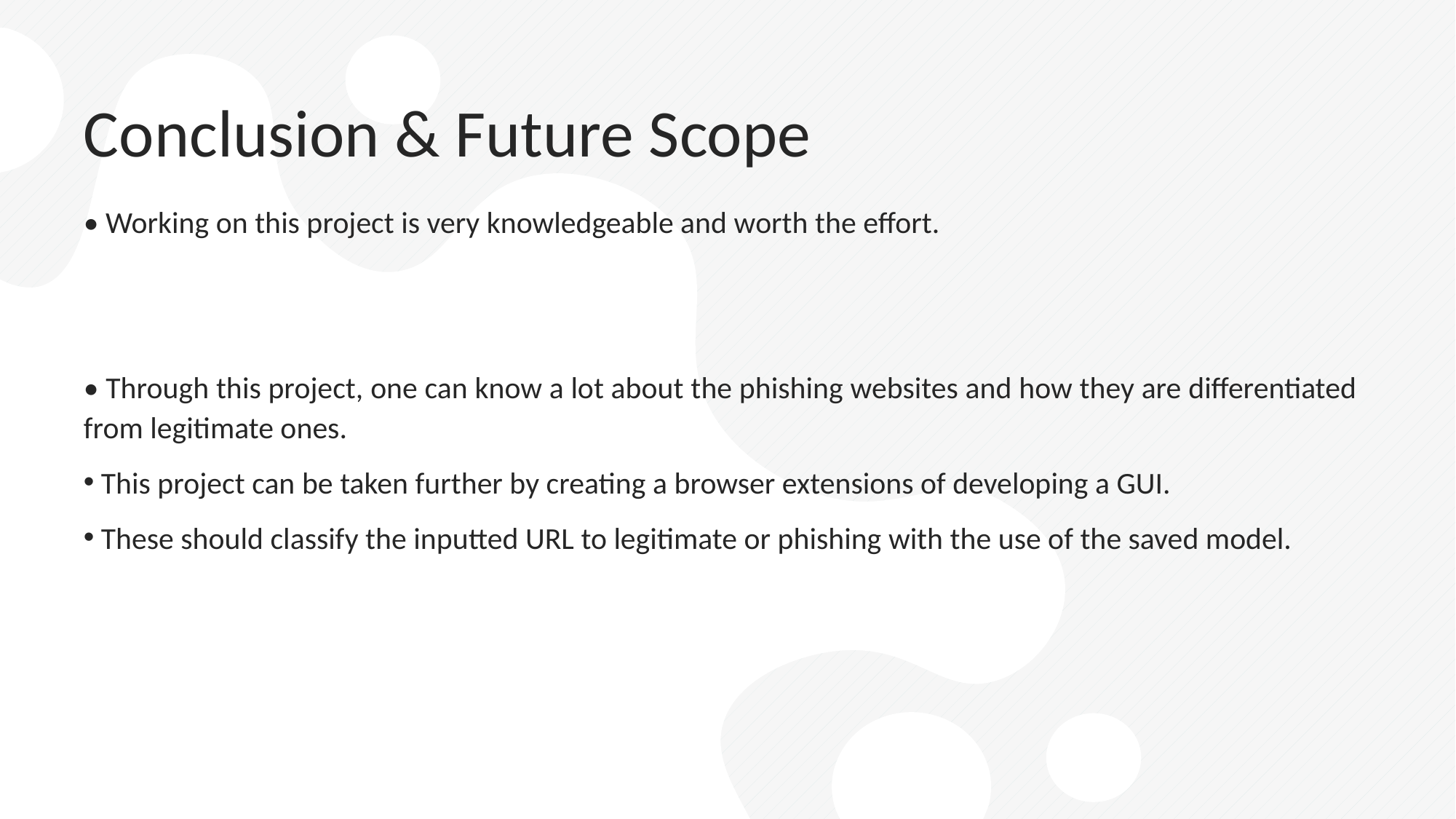

# Conclusion & Future Scope
• Working on this project is very knowledgeable and worth the effort.

• Through this project, one can know a lot about the phishing websites and how they are differentiated   from legitimate ones.
 This project can be taken further by creating a browser extensions of developing a GUI.
 These should classify the inputted URL to legitimate or phishing with the use of the saved model.